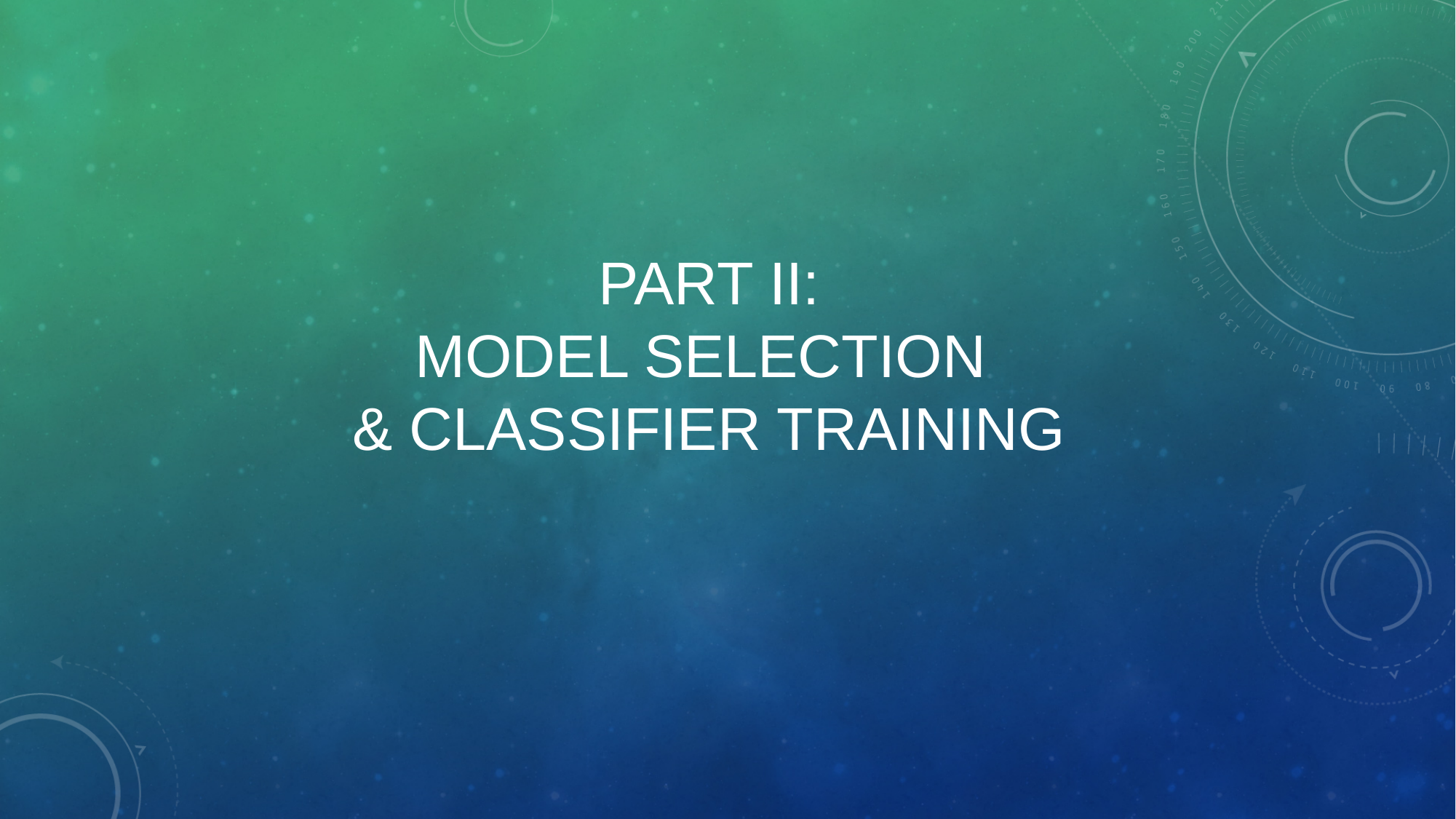

PART II:
Model selection
& Classifier Training